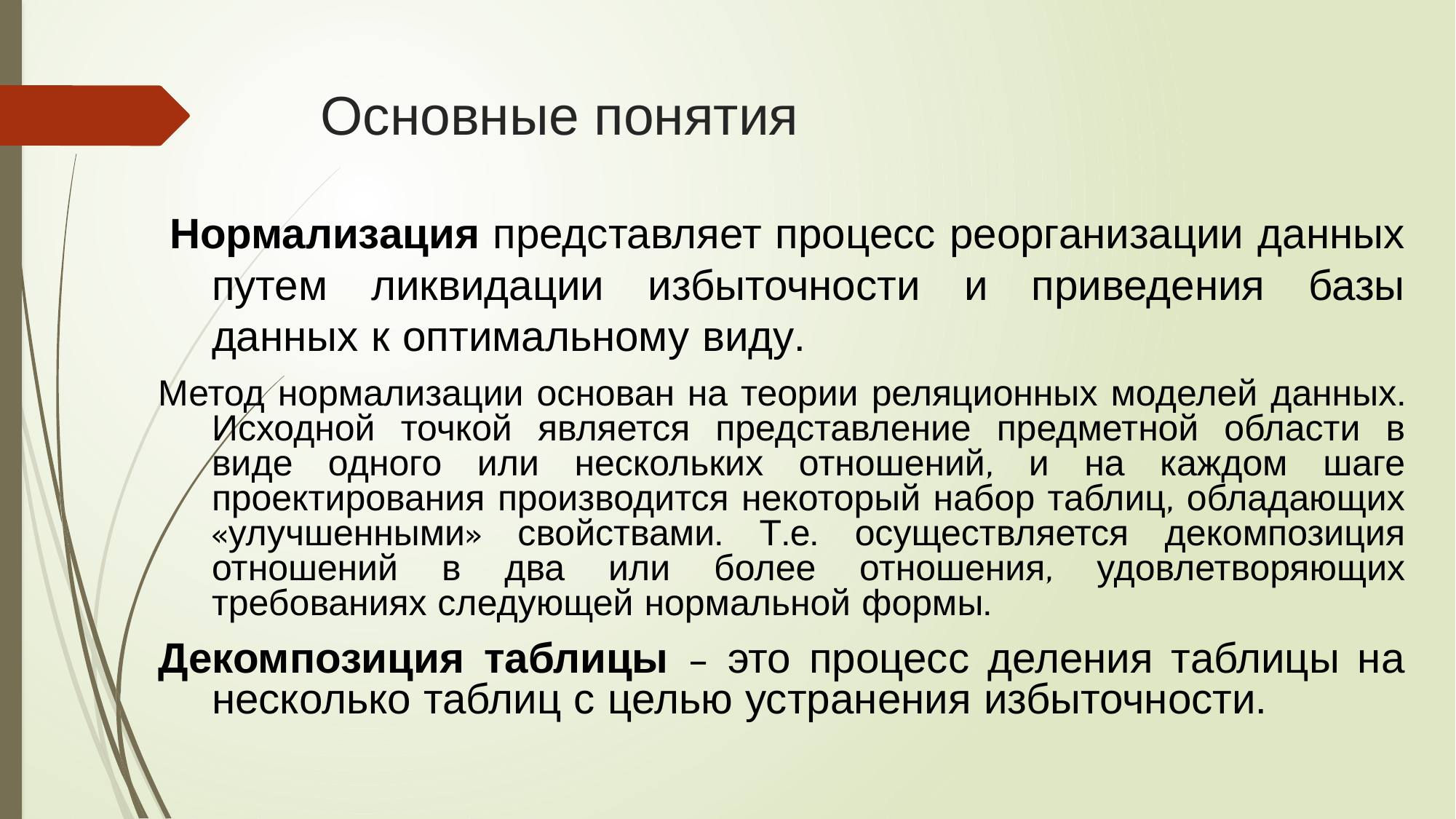

# Основные понятия
 Нормализация представляет процесс реорганизации данных путем ликвидации избыточности и приведения базы данных к оптимальному виду.
Метод нормализации основан на теории реляционных моделей данных. Исходной точкой является представление предметной области в виде одного или нескольких отношений, и на каждом шаге проектирования производится некоторый набор таблиц, обладающих «улучшенными» свойствами. Т.е. осуществляется декомпозиция отношений в два или более отношения, удовлетворяющих требованиях следующей нормальной формы.
Декомпозиция таблицы – это процесс деления таблицы на несколько таблиц с целью устранения избыточности.